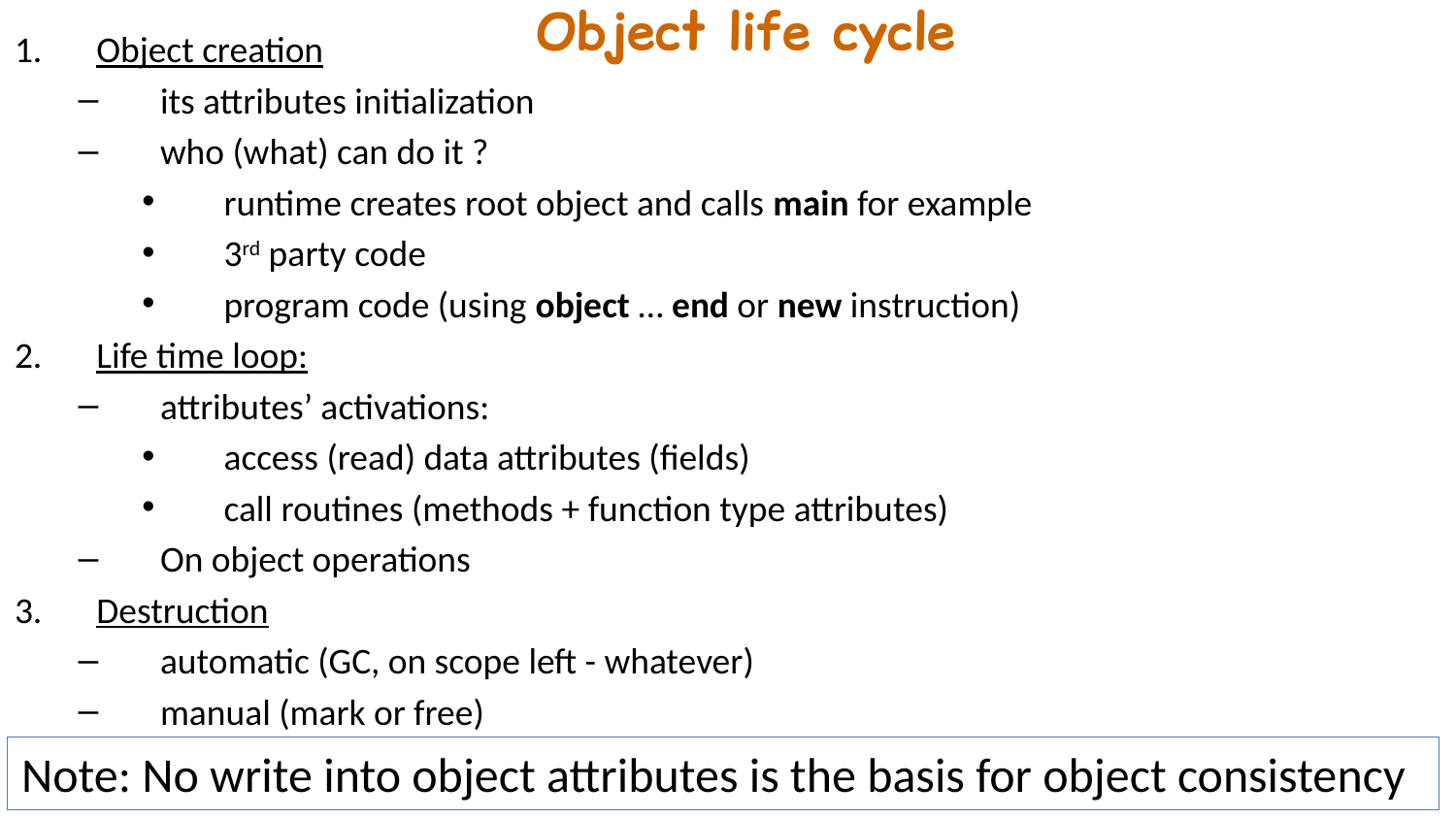

# Object life cycle
Object creation
its attributes initialization
who (what) can do it ?
runtime creates root object and calls main for example
3rd party code
program code (using object … end or new instruction)
Life time loop:
attributes’ activations:
access (read) data attributes (fields)
call routines (methods + function type attributes)
On object operations
Destruction
automatic (GC, on scope left - whatever)
manual (mark or free)
Note: No write into object attributes is the basis for object consistency
7